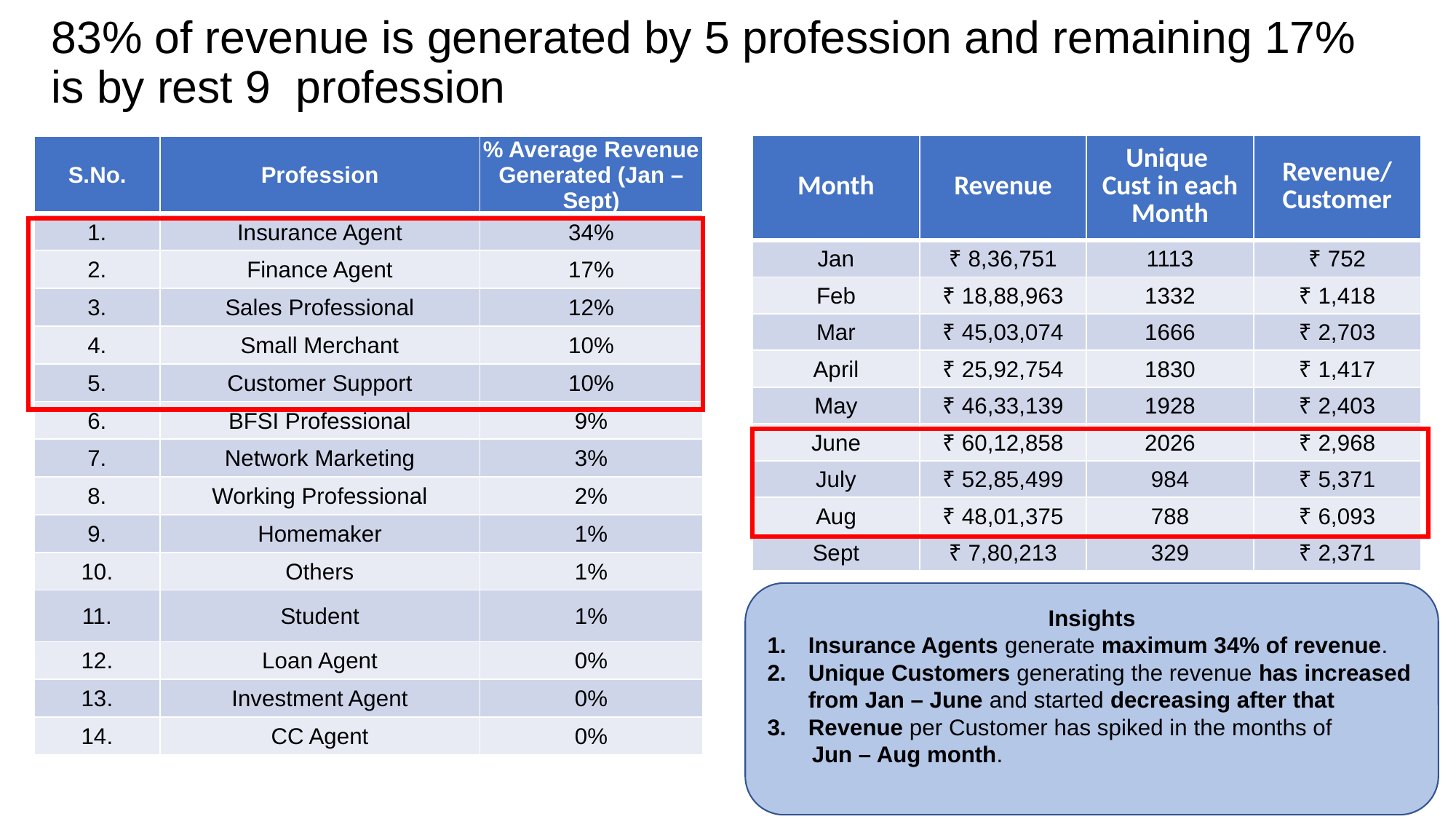

#
83% of revenue is generated by 5 profession and remaining 17% is by rest 9  profession
| Month | Revenue | Unique Cust in each Month | Revenue/ Customer |
| --- | --- | --- | --- |
| Jan | ₹ 8,36,751 | 1113 | ₹ 752 |
| Feb | ₹ 18,88,963 | 1332 | ₹ 1,418 |
| Mar | ₹ 45,03,074 | 1666 | ₹ 2,703 |
| April | ₹ 25,92,754 | 1830 | ₹ 1,417 |
| May | ₹ 46,33,139 | 1928 | ₹ 2,403 |
| June | ₹ 60,12,858 | 2026 | ₹ 2,968 |
| July | ₹ 52,85,499 | 984 | ₹ 5,371 |
| Aug | ₹ 48,01,375 | 788 | ₹ 6,093 |
| Sept | ₹ 7,80,213 | 329 | ₹ 2,371 |
| S.No. | Profession | % Average Revenue Generated (Jan – Sept) |
| --- | --- | --- |
| 1. | Insurance Agent | 34% |
| 2. | Finance Agent | 17% |
| 3. | Sales Professional | 12% |
| 4. | Small Merchant | 10% |
| 5. | Customer Support | 10% |
| 6. | BFSI Professional | 9% |
| 7. | Network Marketing | 3% |
| 8. | Working Professional | 2% |
| 9. | Homemaker | 1% |
| 10. | Others | 1% |
| 11. | Student | 1% |
| 12. | Loan Agent | 0% |
| 13. | Investment Agent | 0% |
| 14. | CC Agent | 0% |

Insights
Insurance Agents generate maximum 34% of revenue.
Unique Customers generating the revenue has increased from Jan – June and started decreasing after that
Revenue per Customer has spiked in the months of
       Jun – Aug month.